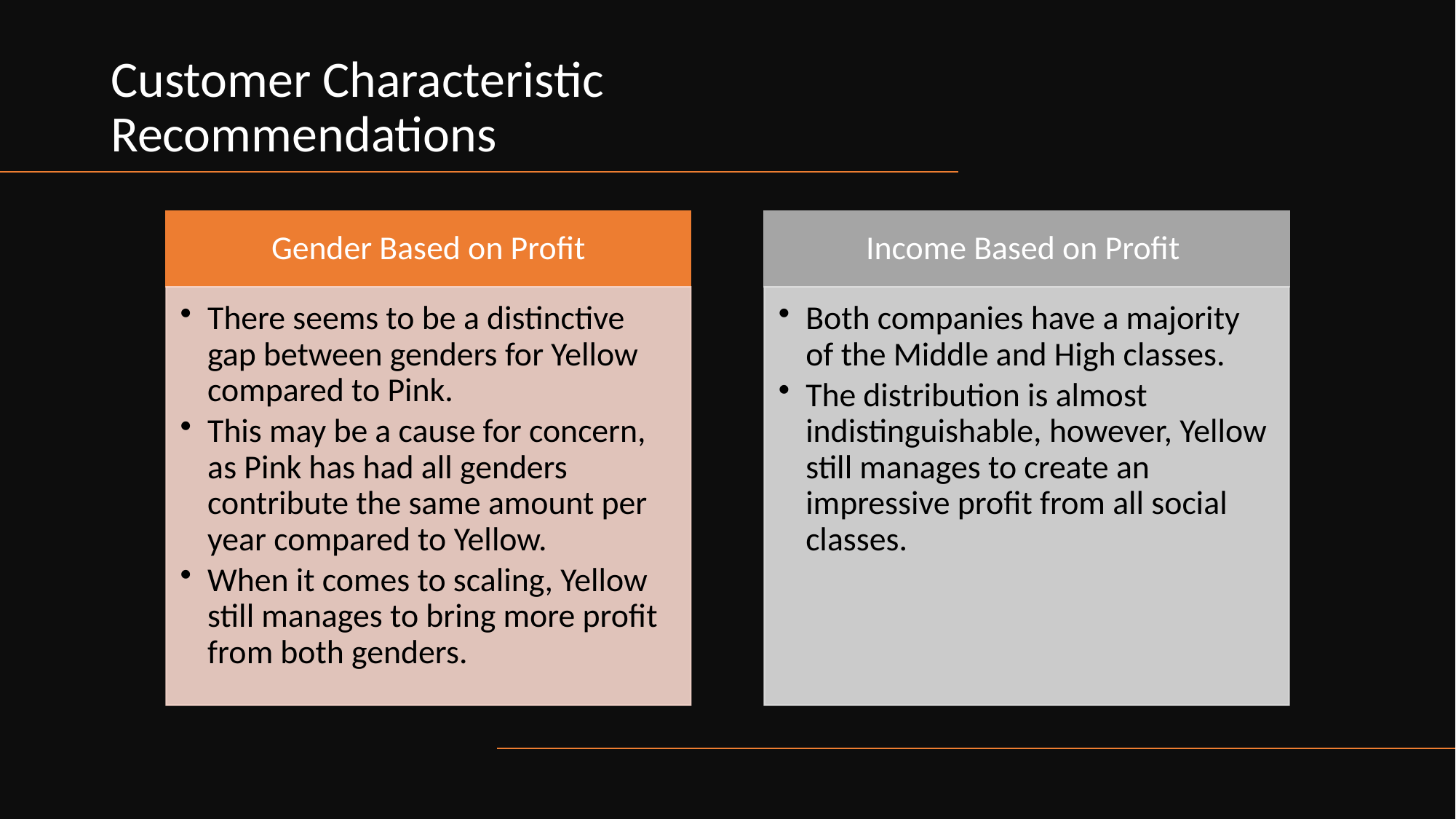

# Customer Characteristic Recommendations
Gender Based on Profit
There seems to be a distinctive gap between genders for Yellow compared to Pink.
This may be a cause for concern, as Pink has had all genders contribute the same amount per year compared to Yellow.
When it comes to scaling, Yellow still manages to bring more profit from both genders.
Income Based on Profit
Both companies have a majority of the Middle and High classes.
The distribution is almost indistinguishable, however, Yellow still manages to create an impressive profit from all social classes.